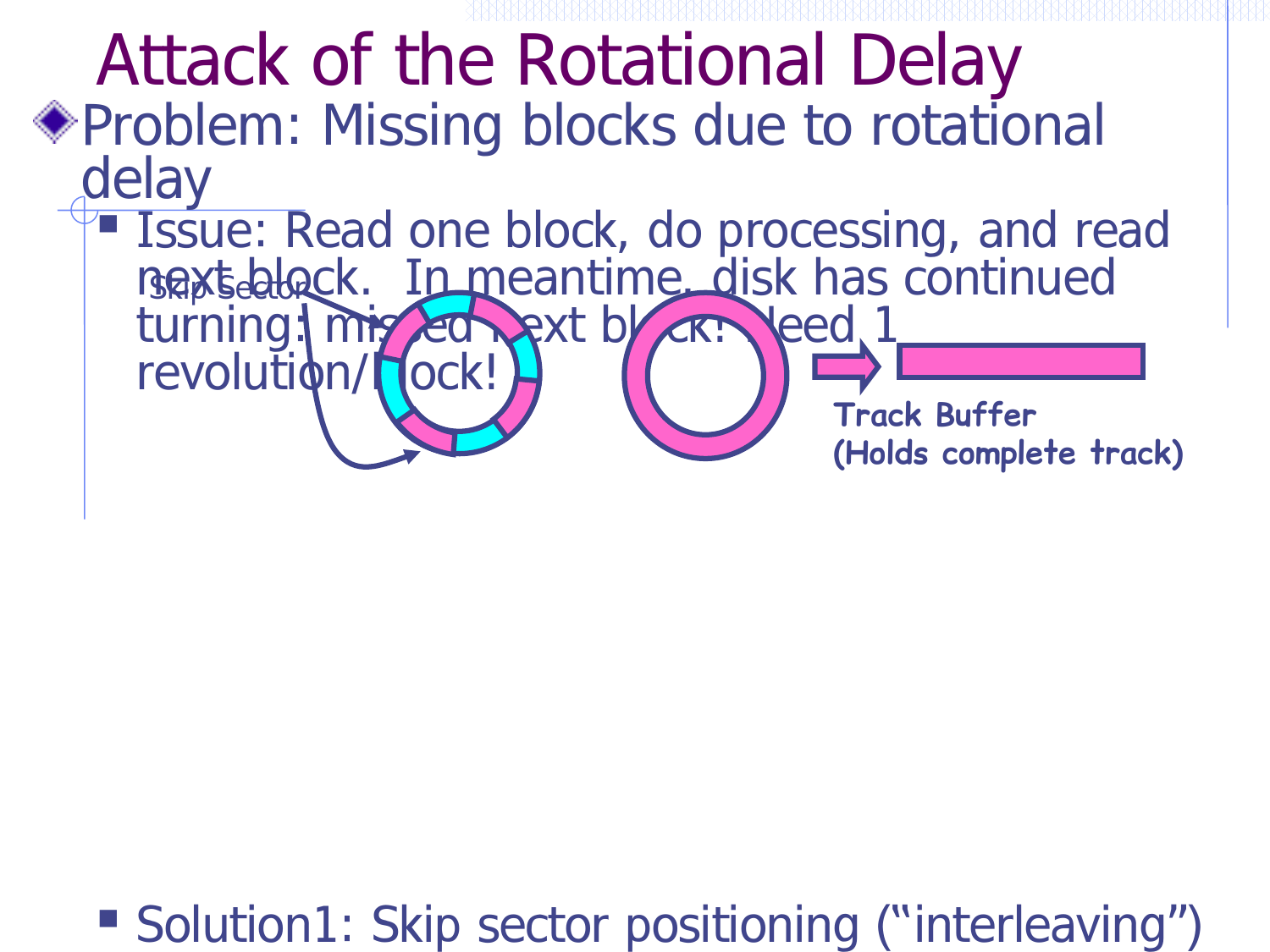

# Attack of the Rotational Delay
Problem: Missing blocks due to rotational delay
Issue: Read one block, do processing, and read next block.  In meantime, disk has continued turning: missed next block! Need 1 revolution/block!

Solution1: Skip sector positioning (“interleaving”)
Place the blocks from one file on every other block of a track: give time for processing to overlap rotation
Solution2: Read ahead: read next block right after first, even if application hasn’t asked for it yet.
This can be done either by OS (read ahead)
By disk itself (track buffers). Many disk controllers have internal RAM that allows them to read a complete track
Important Aside: Modern disks+controllers do many complex things “under the covers”
Track buffers, elevator algorithms, bad block filtering
Skip Sector

Track Buffer
(Holds complete track)